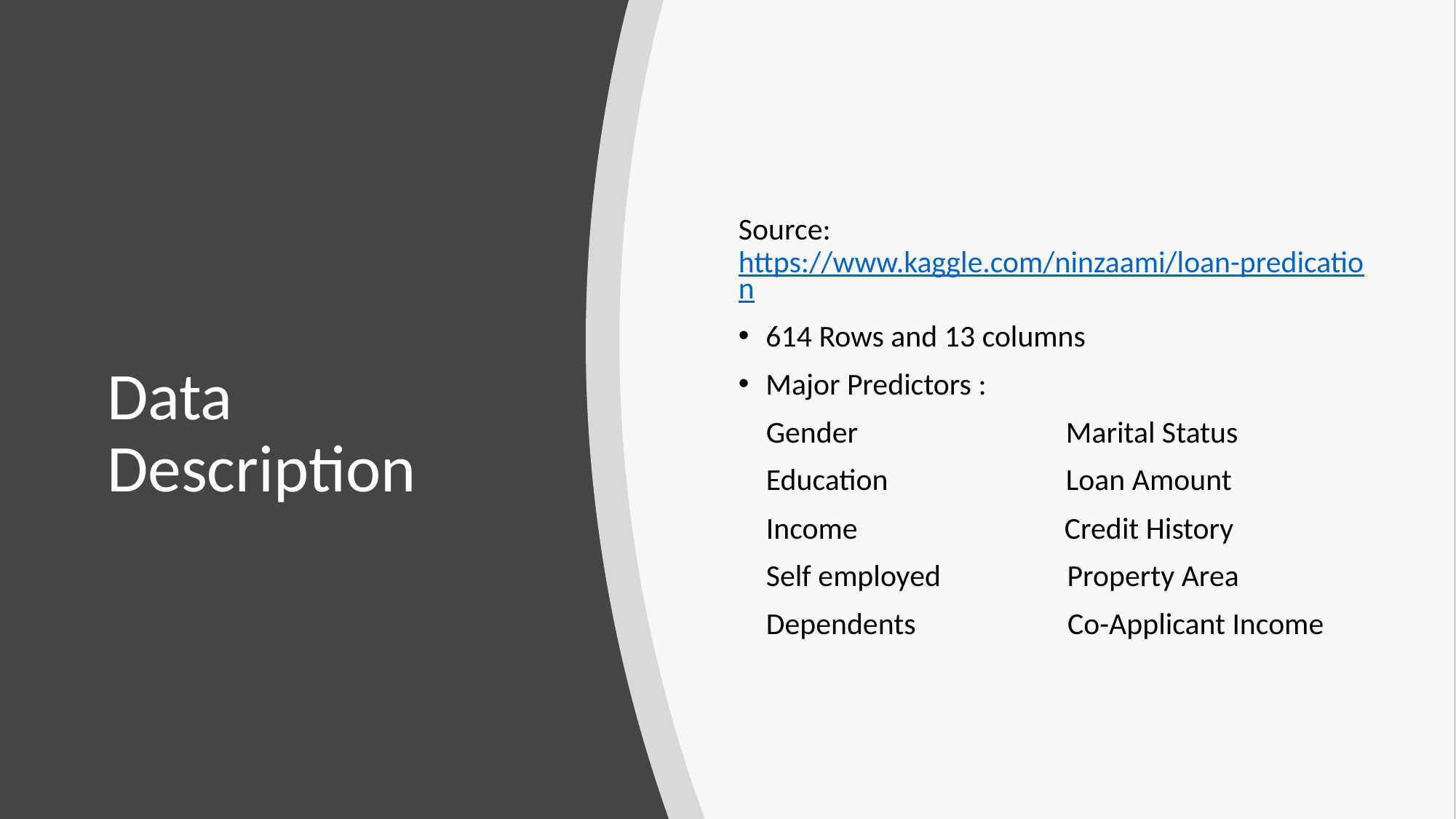

Source: https://www.kaggle.com/ninzaami/loan-predication
614 Rows and 13 columns
Major Predictors :
    Gender		Marital Status
    Education		Loan Amount
    Income                              Credit History
    Self employed 	                Property Area
    Dependents                      Co-Applicant Income

# Data Description